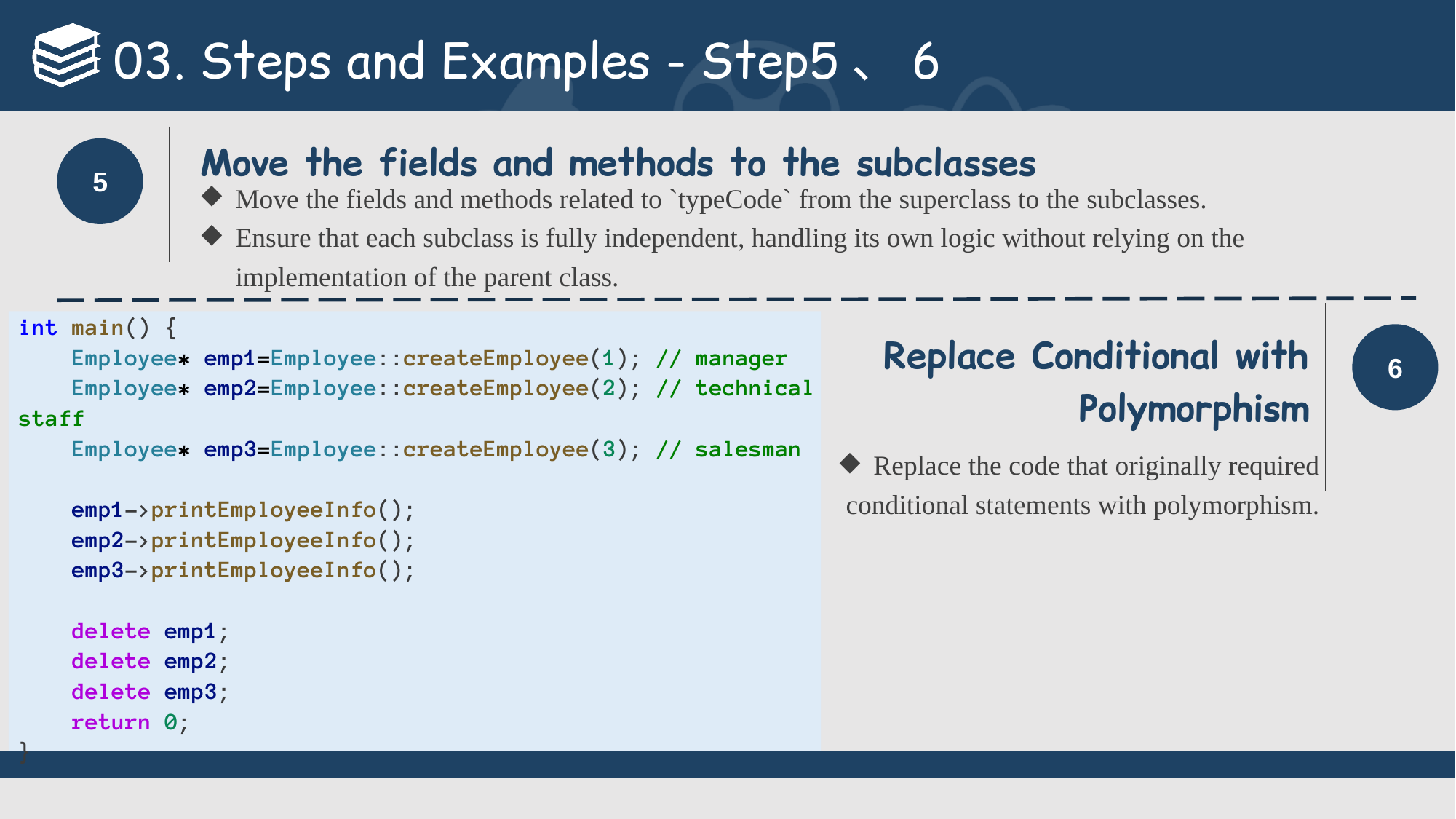

# 03. Steps and Examples - Step5、6

Move the fields and methods to the subclasses

5
Move the fields and methods related to `typeCode` from the superclass to the subclasses.
Ensure that each subclass is fully independent, handling its own logic without relying on the implementation of the parent class.

int main() {
    Employee* emp1=Employee::createEmployee(1); // manager
    Employee* emp2=Employee::createEmployee(2); // technical staff
    Employee* emp3=Employee::createEmployee(3); // salesman

    emp1->printEmployeeInfo();
    emp2->printEmployeeInfo();
    emp3->printEmployeeInfo();

    delete emp1;
    delete emp2;
    delete emp3;
    return 0;
}

Replace Conditional with Polymorphism

6
Replace the code that originally required conditional statements with polymorphism.